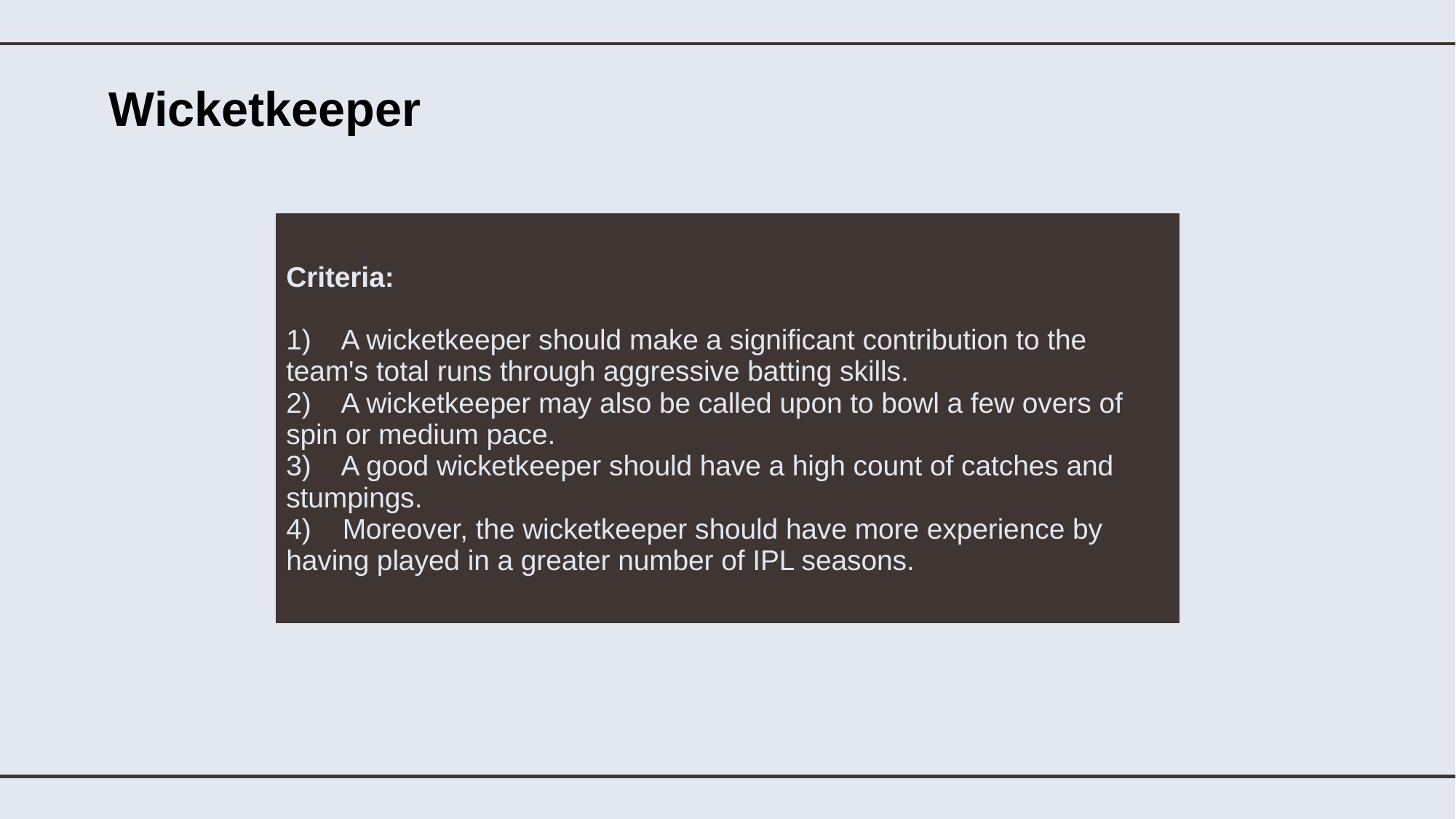

# Wicketkeeper
| Criteria: 1) A wicketkeeper should make a significant contribution to the team's total runs through aggressive batting skills. 2) A wicketkeeper may also be called upon to bowl a few overs of spin or medium pace. 3) A good wicketkeeper should have a high count of catches and stumpings. 4) Moreover, the wicketkeeper should have more experience by having played in a greater number of IPL seasons. |
| --- |